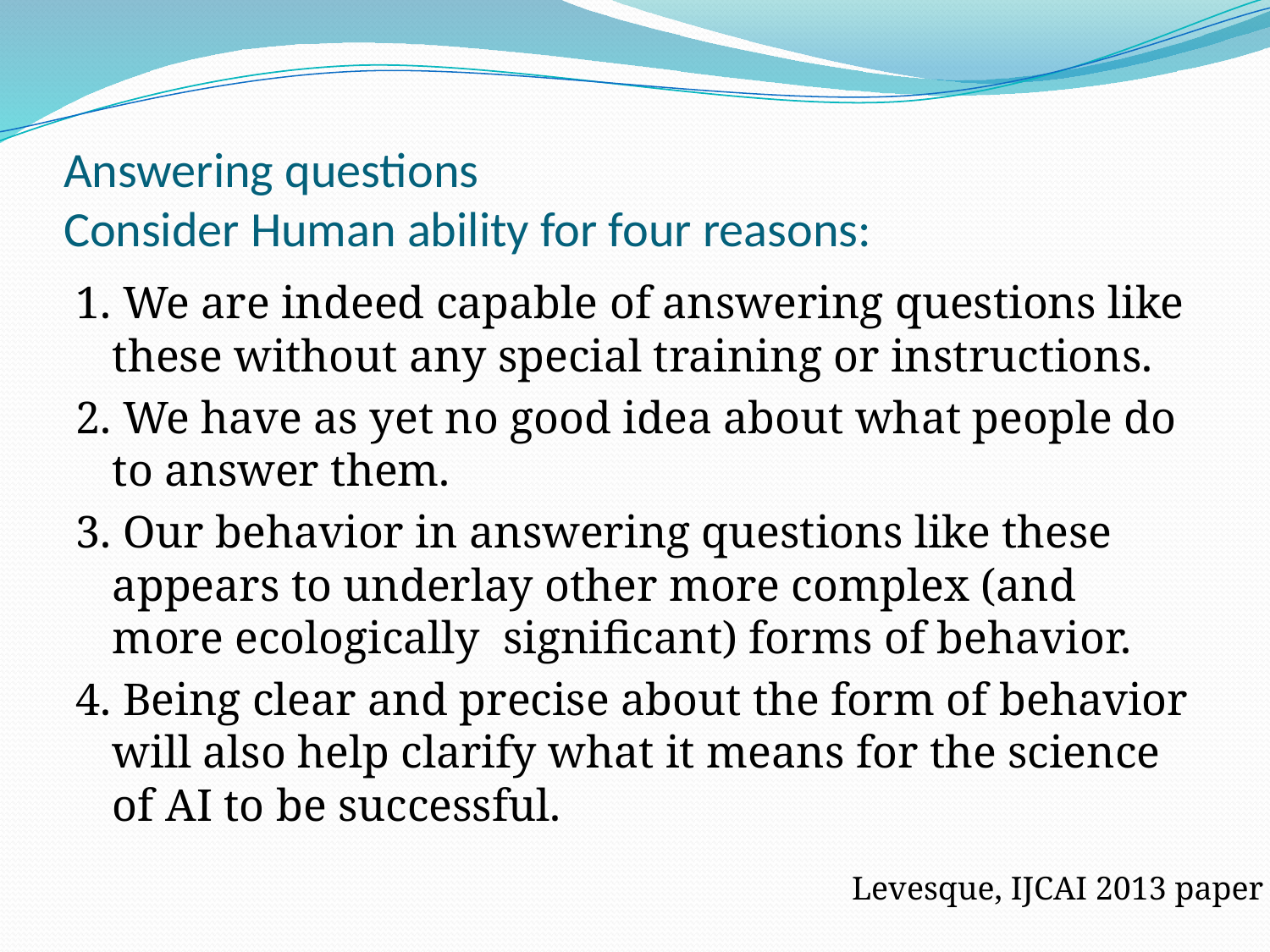

# Answering questions Consider Human ability for four reasons:
1. We are indeed capable of answering questions like these without any special training or instructions.
2. We have as yet no good idea about what people do to answer them.
3. Our behavior in answering questions like these appears to underlay other more complex (and more ecologically  significant) forms of behavior.
4. Being clear and precise about the form of behavior will also help clarify what it means for the science of AI to be successful.
Levesque, IJCAI 2013 paper